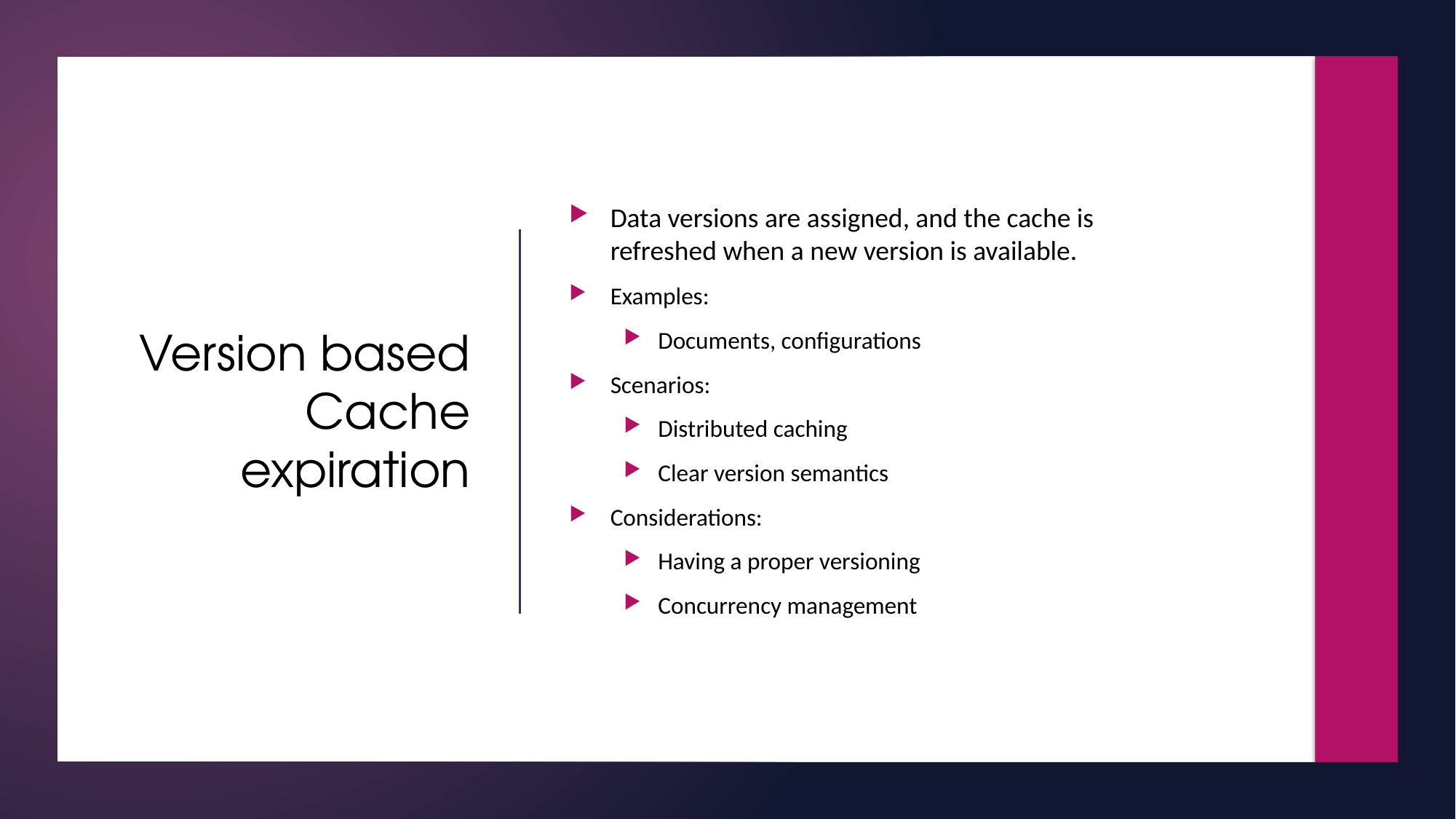

Data versions are assigned, and the cache is refreshed when a new version is available.
Examples:
Documents, configurations
Scenarios:
Distributed caching
Clear version semantics
Considerations:
Having a proper versioning
Concurrency management
# Version based Cache expiration